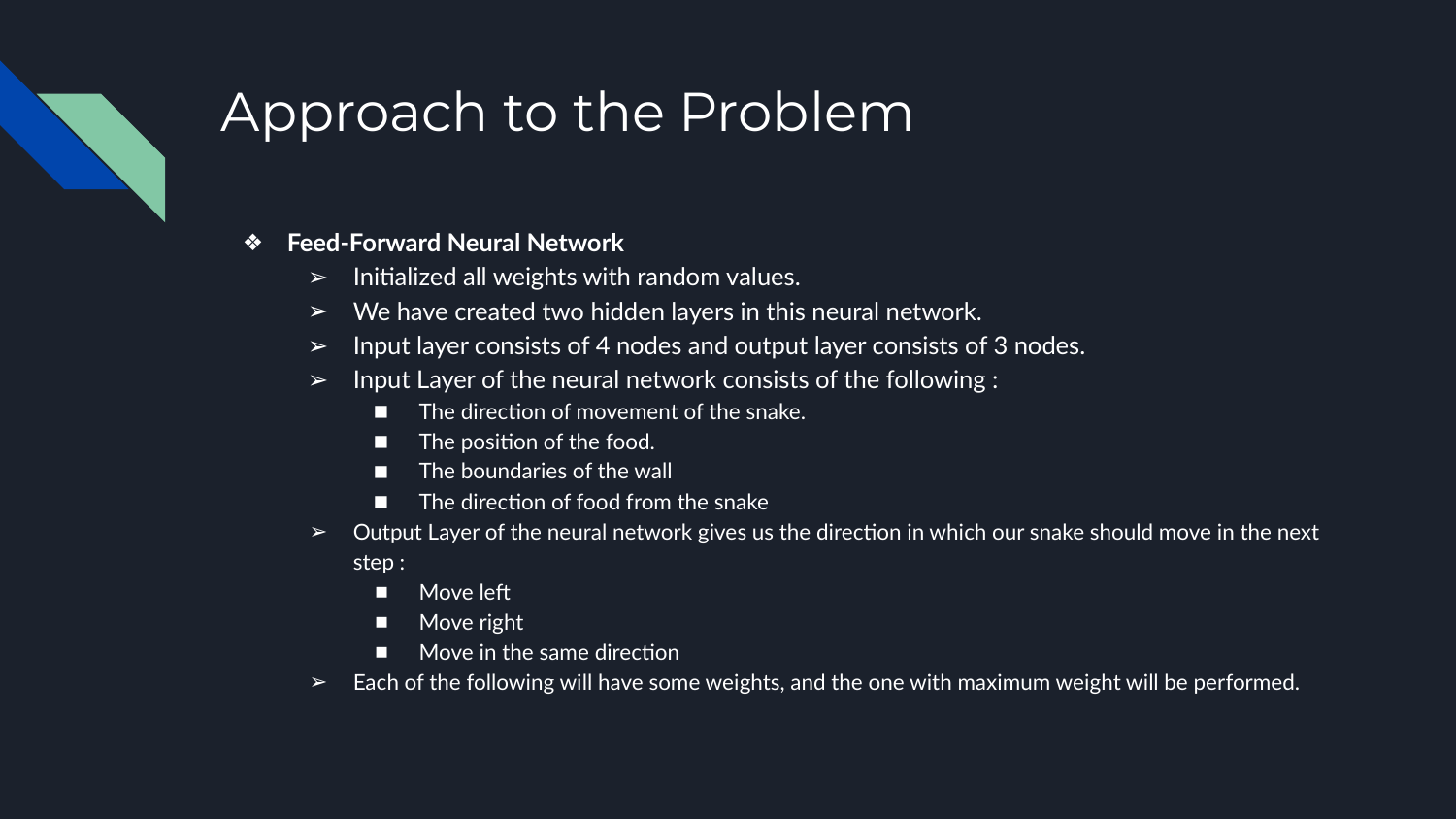

# Approach to the Problem
Feed-Forward Neural Network
Initialized all weights with random values.
We have created two hidden layers in this neural network.
Input layer consists of 4 nodes and output layer consists of 3 nodes.
Input Layer of the neural network consists of the following :
The direction of movement of the snake.
The position of the food.
The boundaries of the wall
The direction of food from the snake
Output Layer of the neural network gives us the direction in which our snake should move in the next step :
Move left
Move right
Move in the same direction
Each of the following will have some weights, and the one with maximum weight will be performed.